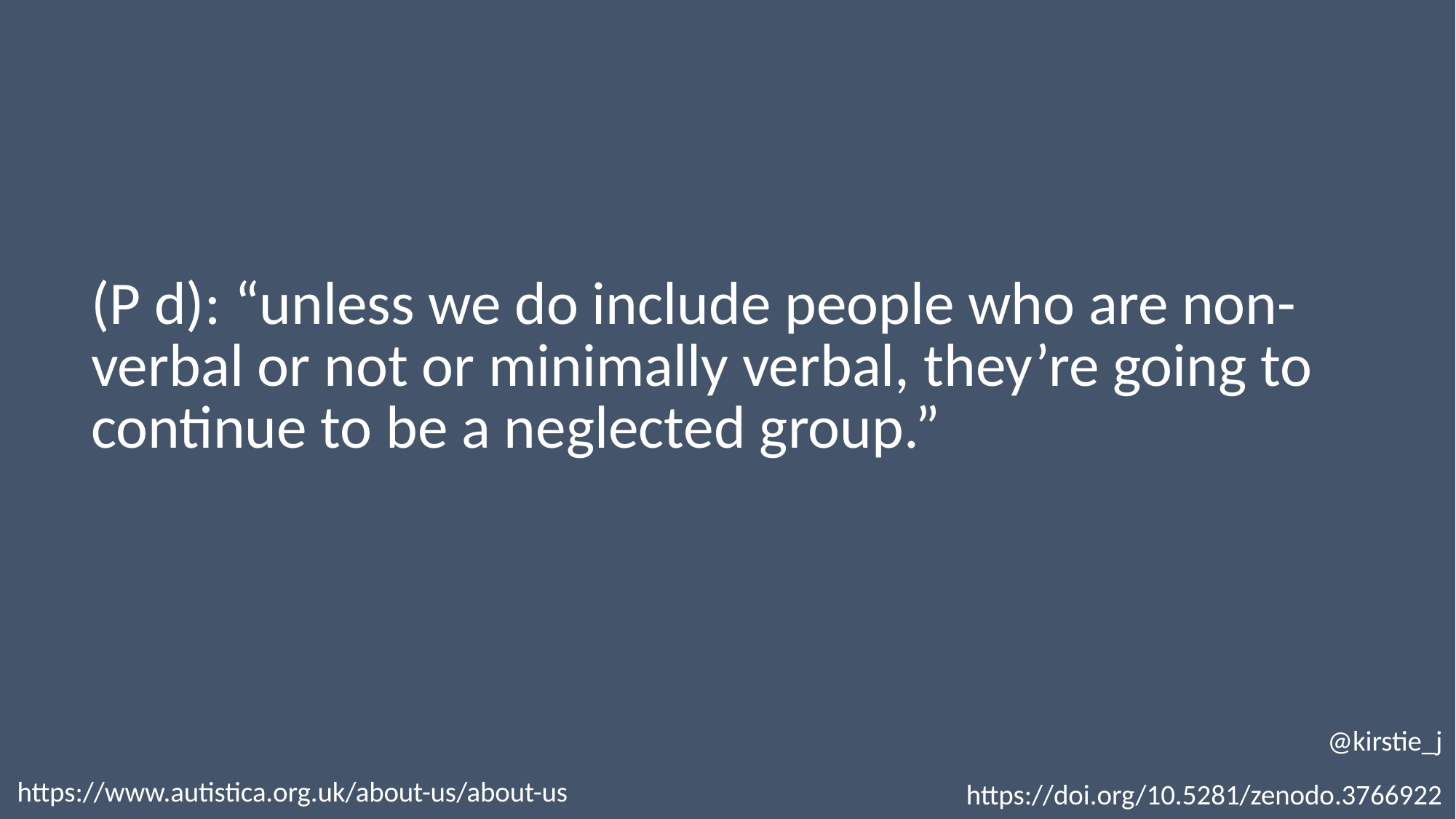

(P d): “unless we do include people who are non-verbal or not or minimally verbal, they’re going to continue to be a neglected group.”
@kirstie_j
https://doi.org/10.5281/zenodo.3766922
https://www.autistica.org.uk/about-us/about-us